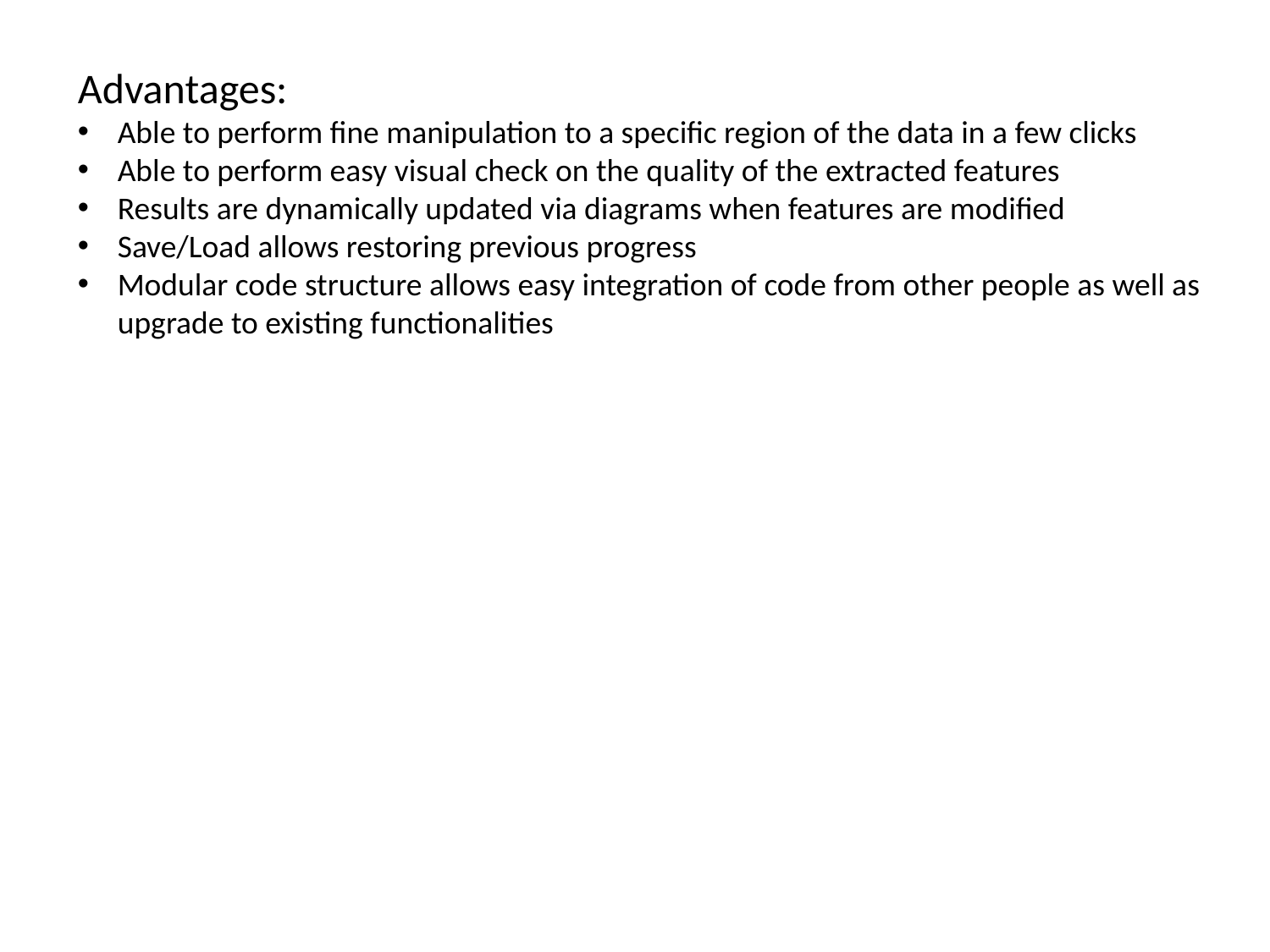

Advantages:
Able to perform fine manipulation to a specific region of the data in a few clicks
Able to perform easy visual check on the quality of the extracted features
Results are dynamically updated via diagrams when features are modified
Save/Load allows restoring previous progress
Modular code structure allows easy integration of code from other people as well as upgrade to existing functionalities